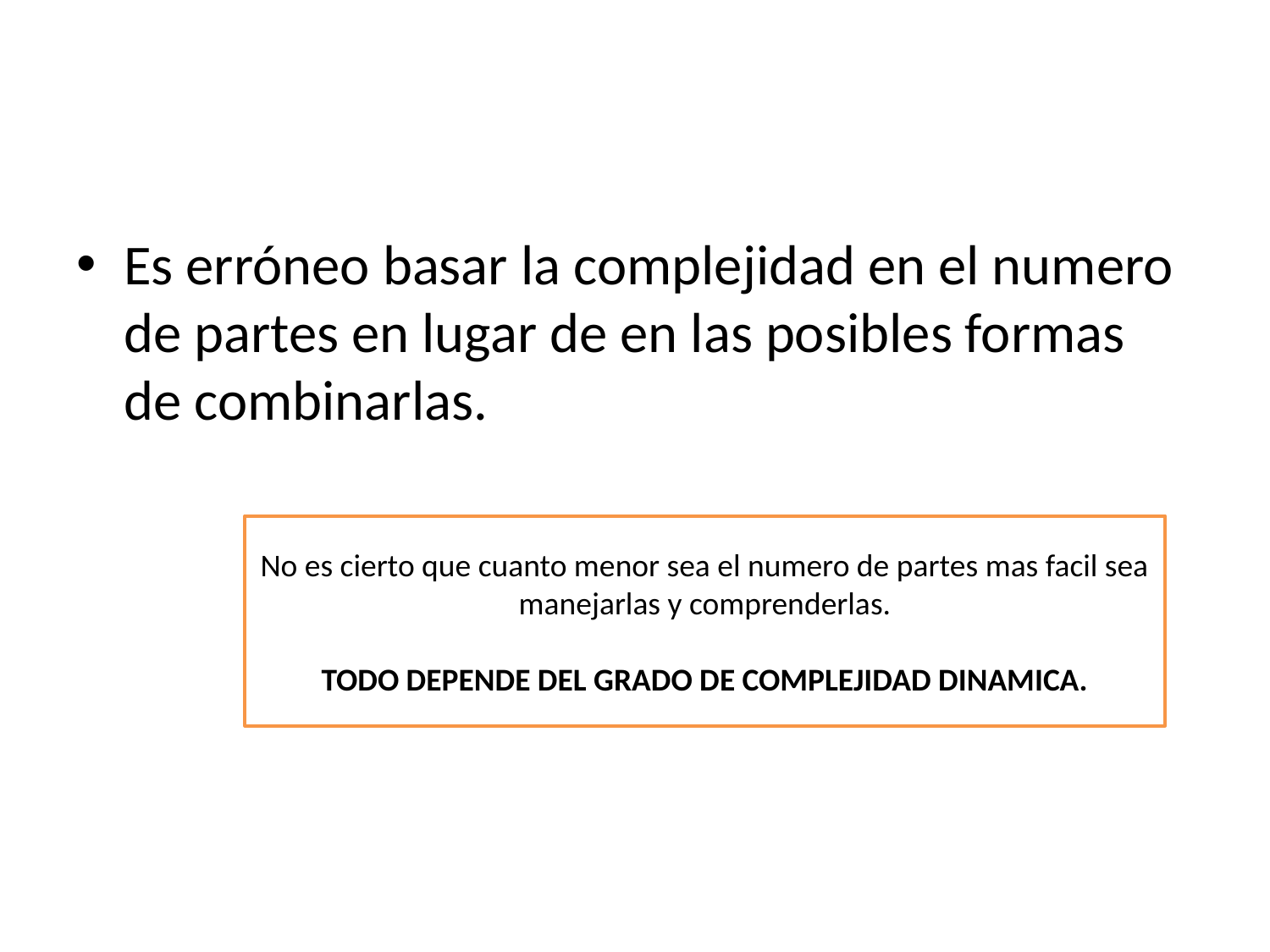

#
Es erróneo basar la complejidad en el numero de partes en lugar de en las posibles formas de combinarlas.

No es cierto que cuanto menor sea el numero de partes mas facil sea manejarlas y comprenderlas.

TODO DEPENDE DEL GRADO DE COMPLEJIDAD DINAMICA.